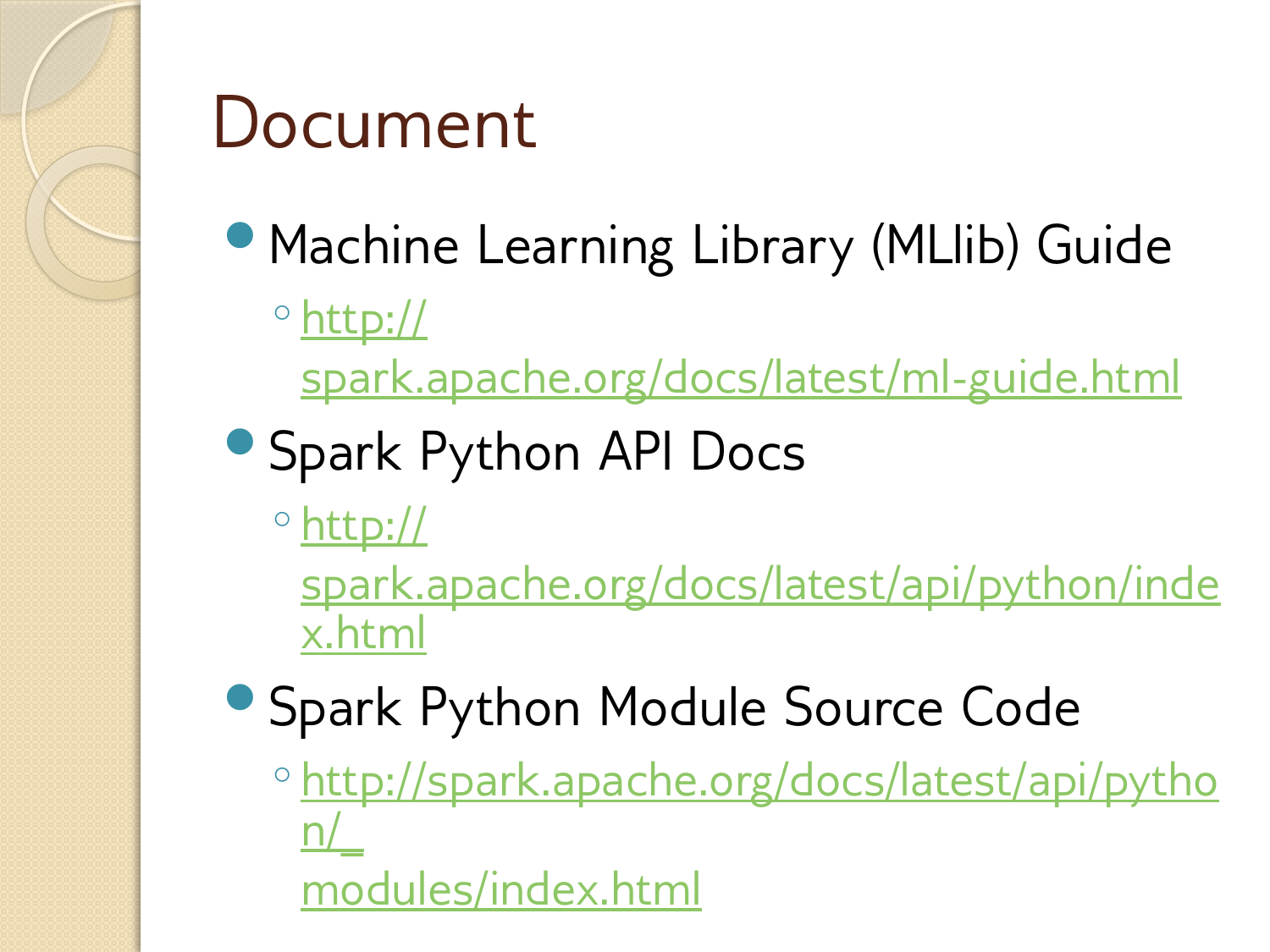

# Document
Machine Learning Library (MLlib) Guide
http://spark.apache.org/docs/latest/ml-guide.html
Spark Python API Docs
http://spark.apache.org/docs/latest/api/python/index.html
Spark Python Module Source Code
http://spark.apache.org/docs/latest/api/python/_modules/index.html